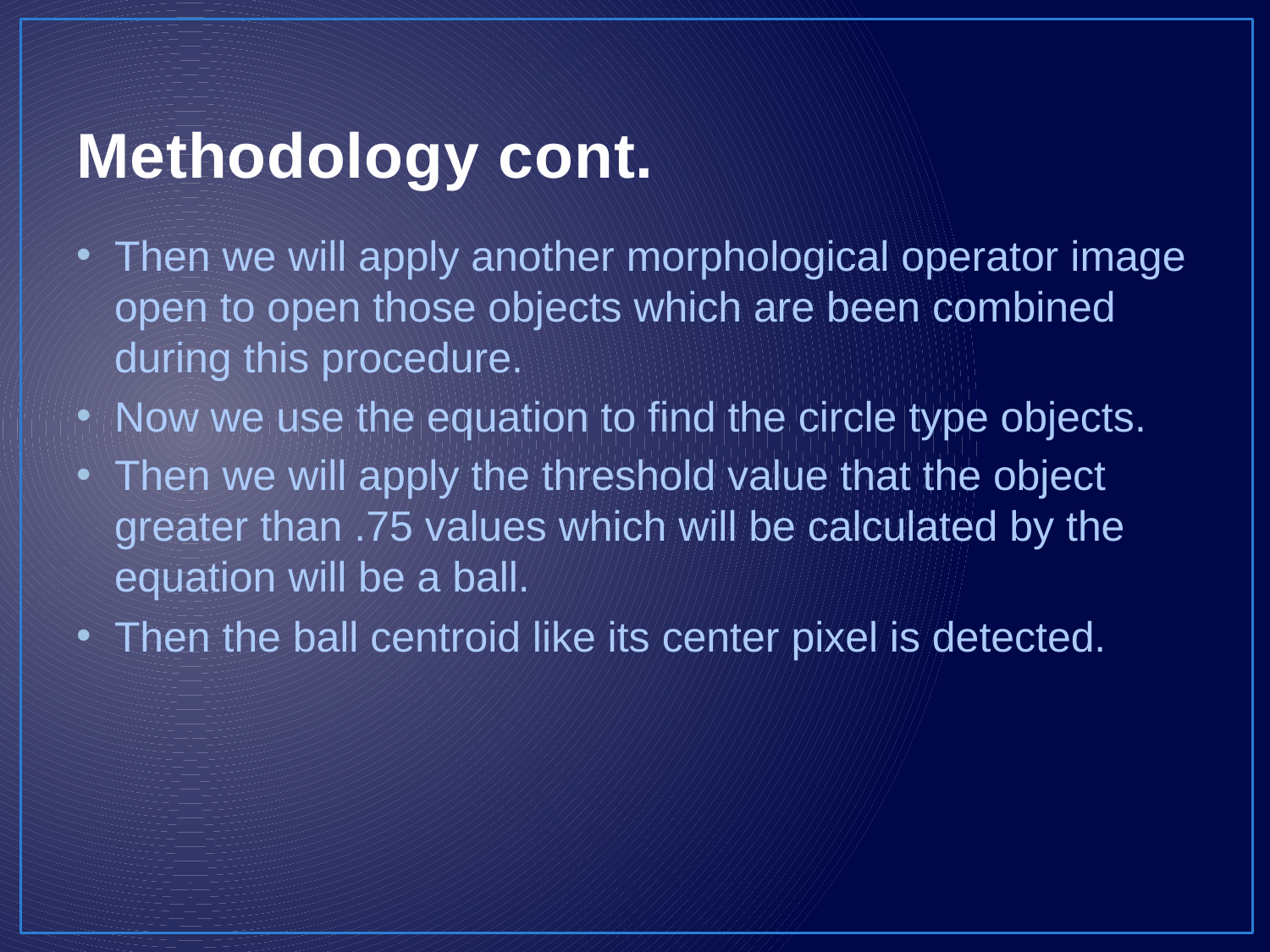

# Methodology cont.
Then we will apply another morphological operator image open to open those objects which are been combined during this procedure.
Now we use the equation to find the circle type objects.
Then we will apply the threshold value that the object greater than .75 values which will be calculated by the equation will be a ball.
Then the ball centroid like its center pixel is detected.